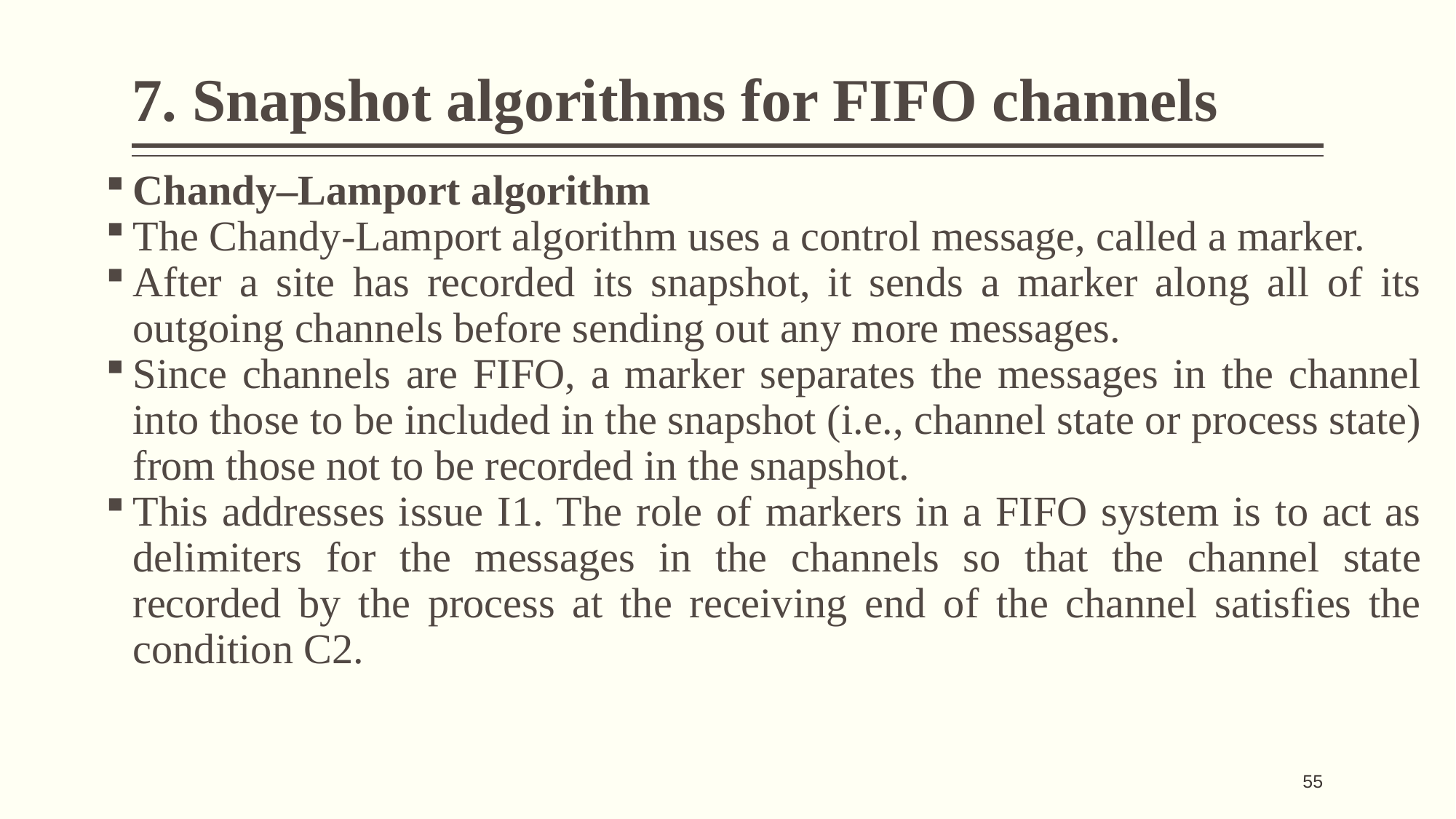

# 7. Snapshot algorithms for FIFO channels
Chandy–Lamport algorithm
The Chandy-Lamport algorithm uses a control message, called a marker.
After a site has recorded its snapshot, it sends a marker along all of its outgoing channels before sending out any more messages.
Since channels are FIFO, a marker separates the messages in the channel into those to be included in the snapshot (i.e., channel state or process state) from those not to be recorded in the snapshot.
This addresses issue I1. The role of markers in a FIFO system is to act as delimiters for the messages in the channels so that the channel state recorded by the process at the receiving end of the channel satisfies the condition C2.
55